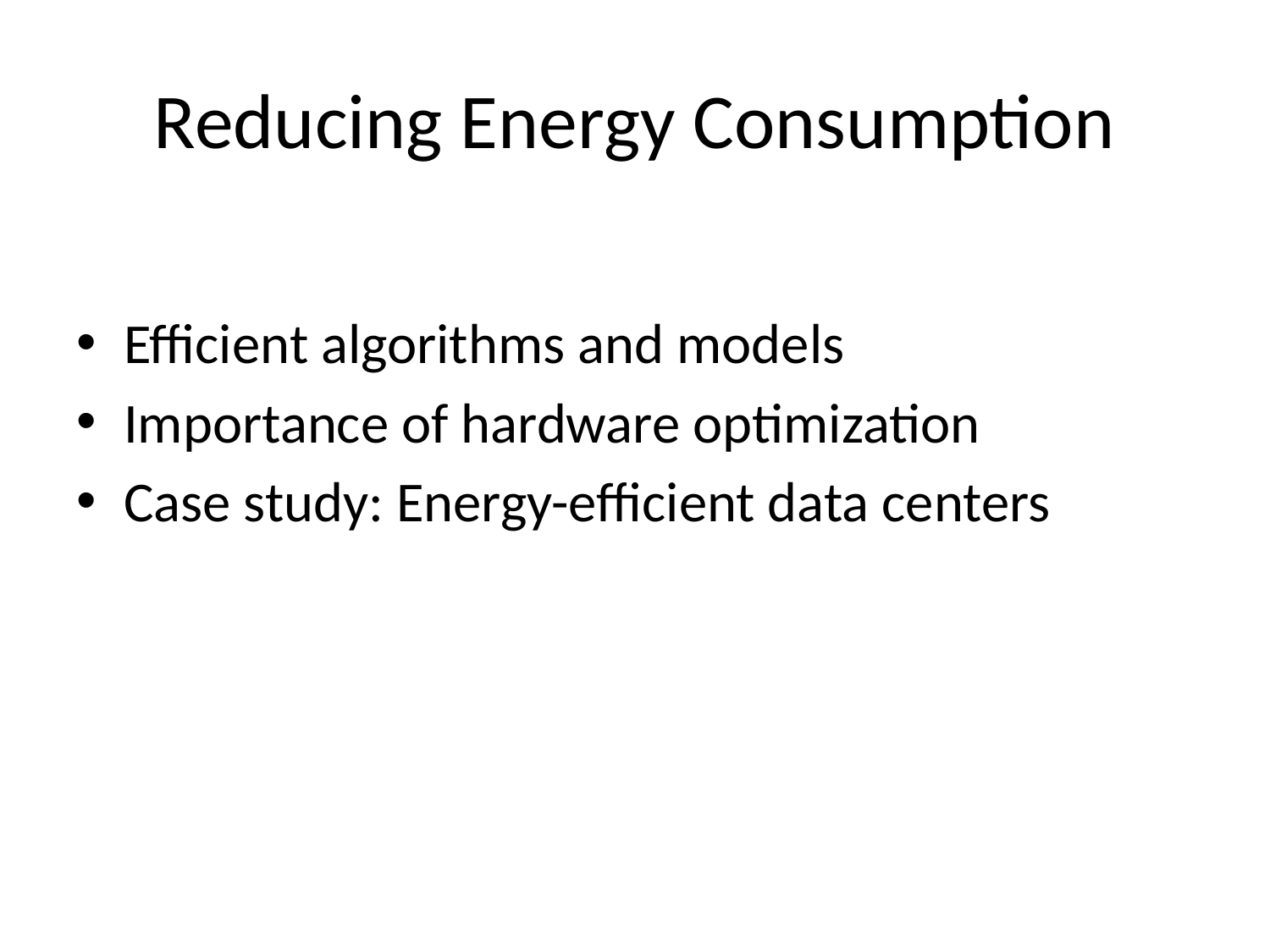

# Reducing Energy Consumption

Efficient algorithms and models
Importance of hardware optimization
Case study: Energy-efficient data centers